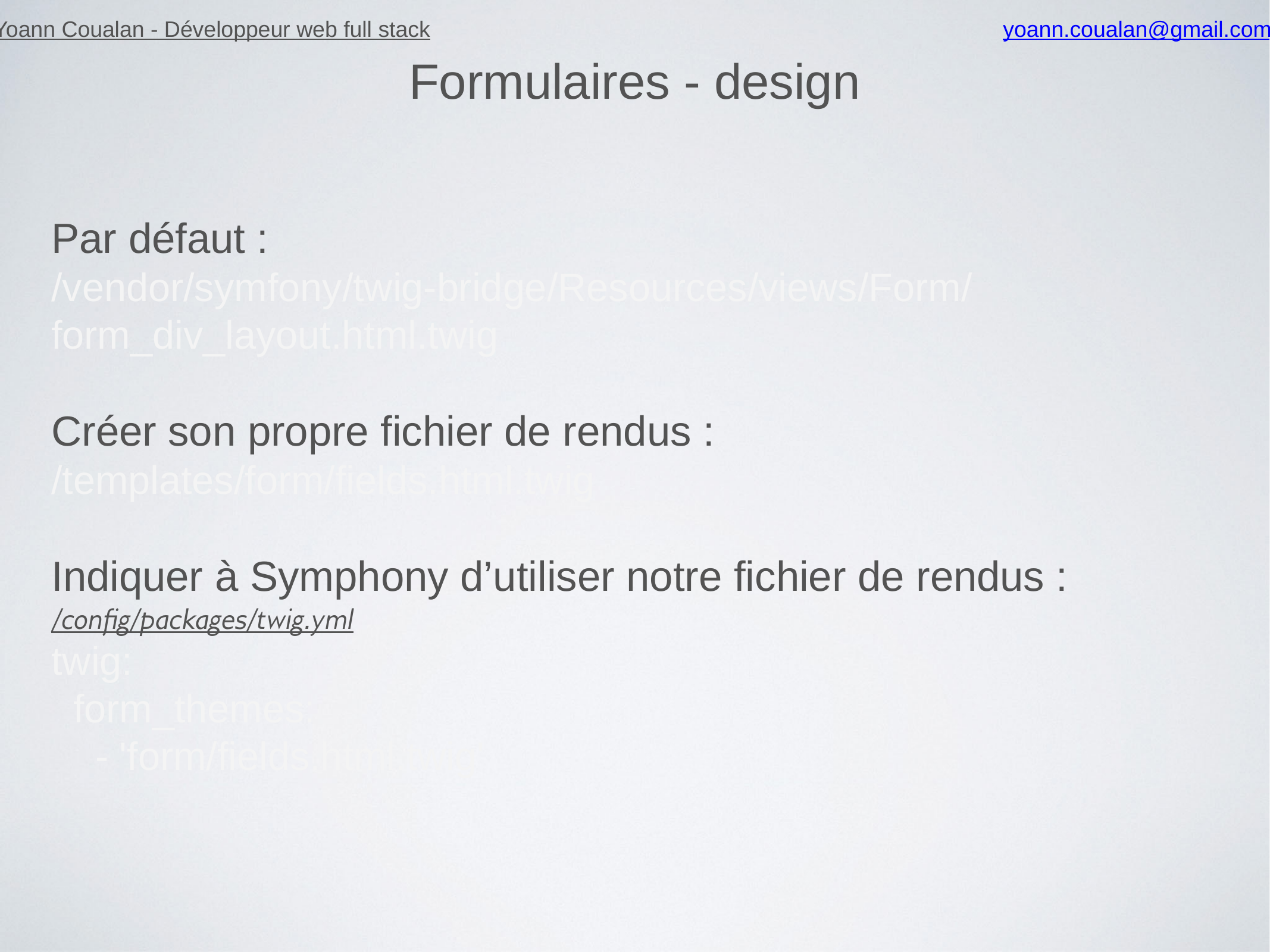

Yoann Coualan - Développeur web full stack
yoann.coualan@gmail.com
Formulaires - design
Par défaut :
/vendor/symfony/twig-bridge/Resources/views/Form/form_div_layout.html.twig
Créer son propre fichier de rendus :
/templates/form/fields.html.twig
Indiquer à Symphony d’utiliser notre fichier de rendus :
/config/packages/twig.yml
twig:
  form_themes:
    - 'form/fields.html.twig'